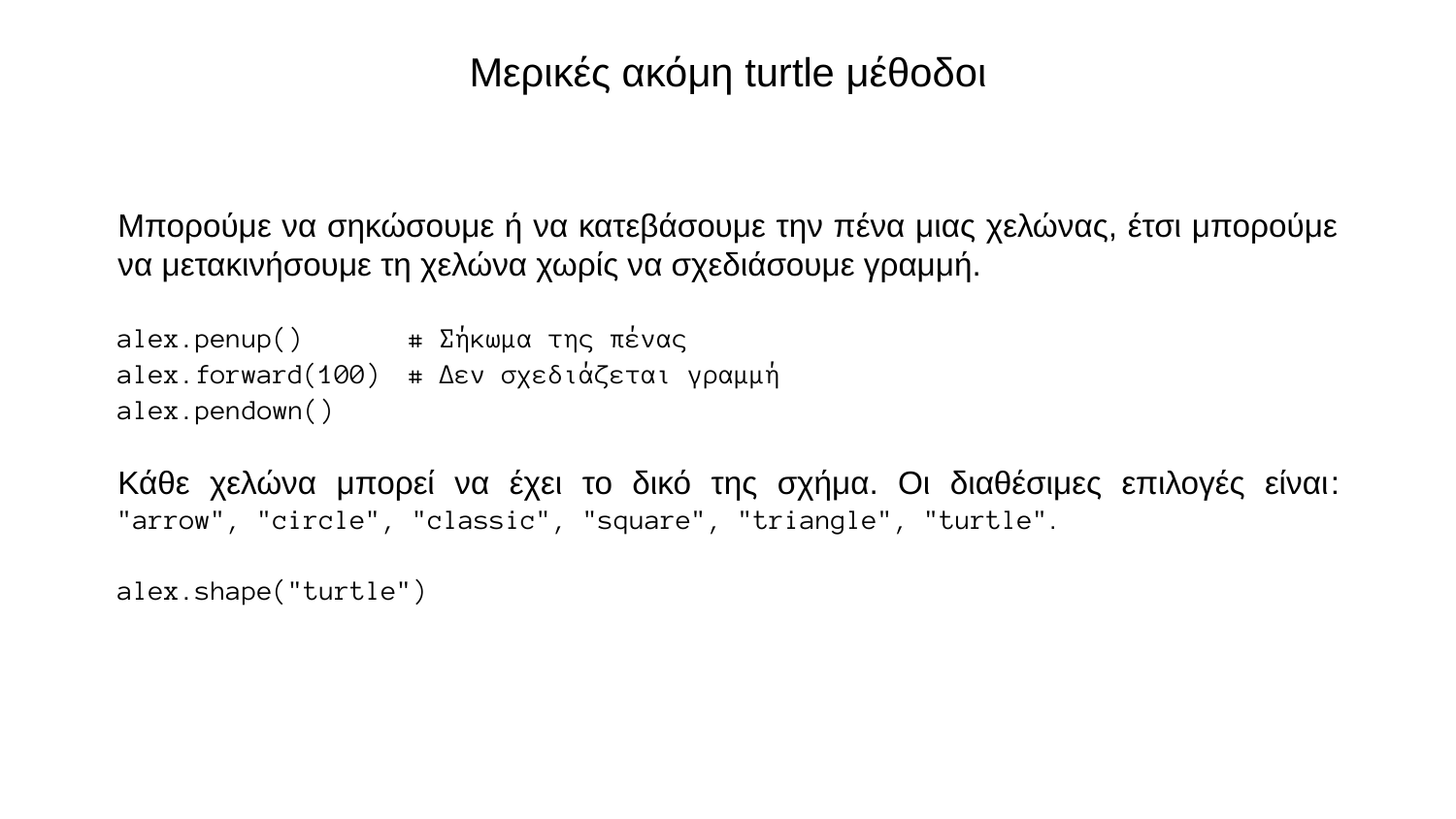

# Μερικές ακόμη turtle μέθοδοι
Μπορούμε να σηκώσουμε ή να κατεβάσουμε την πένα μιας χελώνας, έτσι μπορούμε να μετακινήσουμε τη χελώνα χωρίς να σχεδιάσουμε γραμμή.

alex.penup()	# Σήκωμα της πένας
alex.forward(100)	# Δεν σχεδιάζεται γραμμή
alex.pendown()

Κάθε χελώνα μπορεί να έχει το δικό της σχήμα. Οι διαθέσιμες επιλογές είναι: "arrow", "circle", "classic", "square", "triangle", "turtle".

alex.shape("turtle")